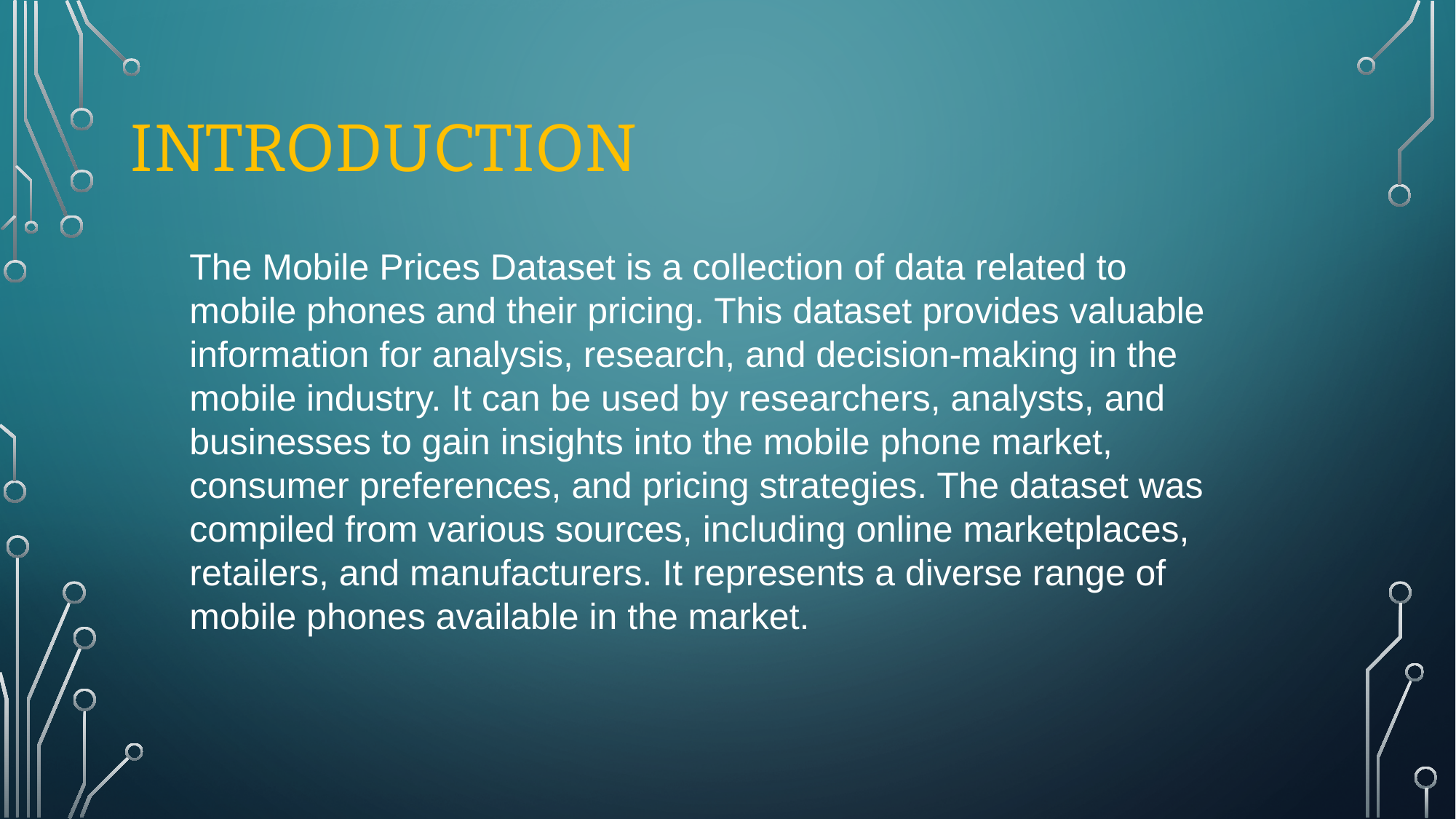

# Introduction
The Mobile Prices Dataset is a collection of data related to mobile phones and their pricing. This dataset provides valuable information for analysis, research, and decision-making in the mobile industry. It can be used by researchers, analysts, and businesses to gain insights into the mobile phone market, consumer preferences, and pricing strategies. The dataset was compiled from various sources, including online marketplaces, retailers, and manufacturers. It represents a diverse range of mobile phones available in the market.